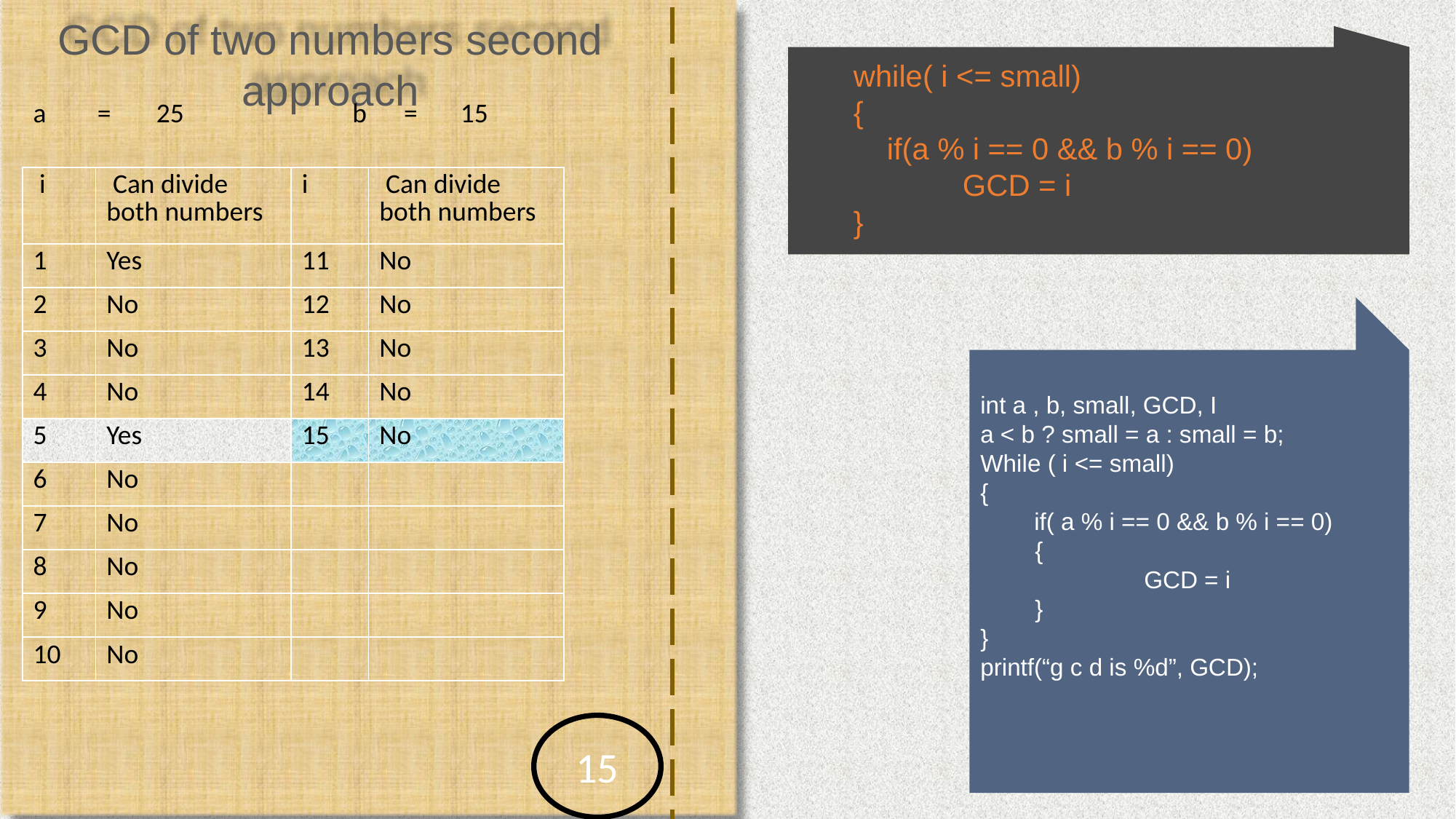

GCD of two numbers second approach

while( i <= small)
{
    if(a % i == 0 && b % i == 0)
    	GCD = i
}
| a | = | 25 | b = 15 |  |
| --- | --- | --- | --- | --- |
| i | Can divide both numbers | i | Can divide both numbers |
| --- | --- | --- | --- |
| 1 | Yes | 11 | No |
| 2 | No | 12 | No |
| 3 | No | 13 | No |
| 4 | No | 14 | No |
| 5 | Yes | 15 | No |
| 6 | No |  |  |
| 7 | No |  |  |
| 8 | No |  |  |
| 9 | No |  |  |
| 10 | No |  |  |

int a , b, small, GCD, I
a < b ? small = a : small = b;
While ( i <= small)
{
        if( a % i == 0 && b % i == 0)
{
	GCD = i
}
}
printf(“g c d is %d”, GCD);
15